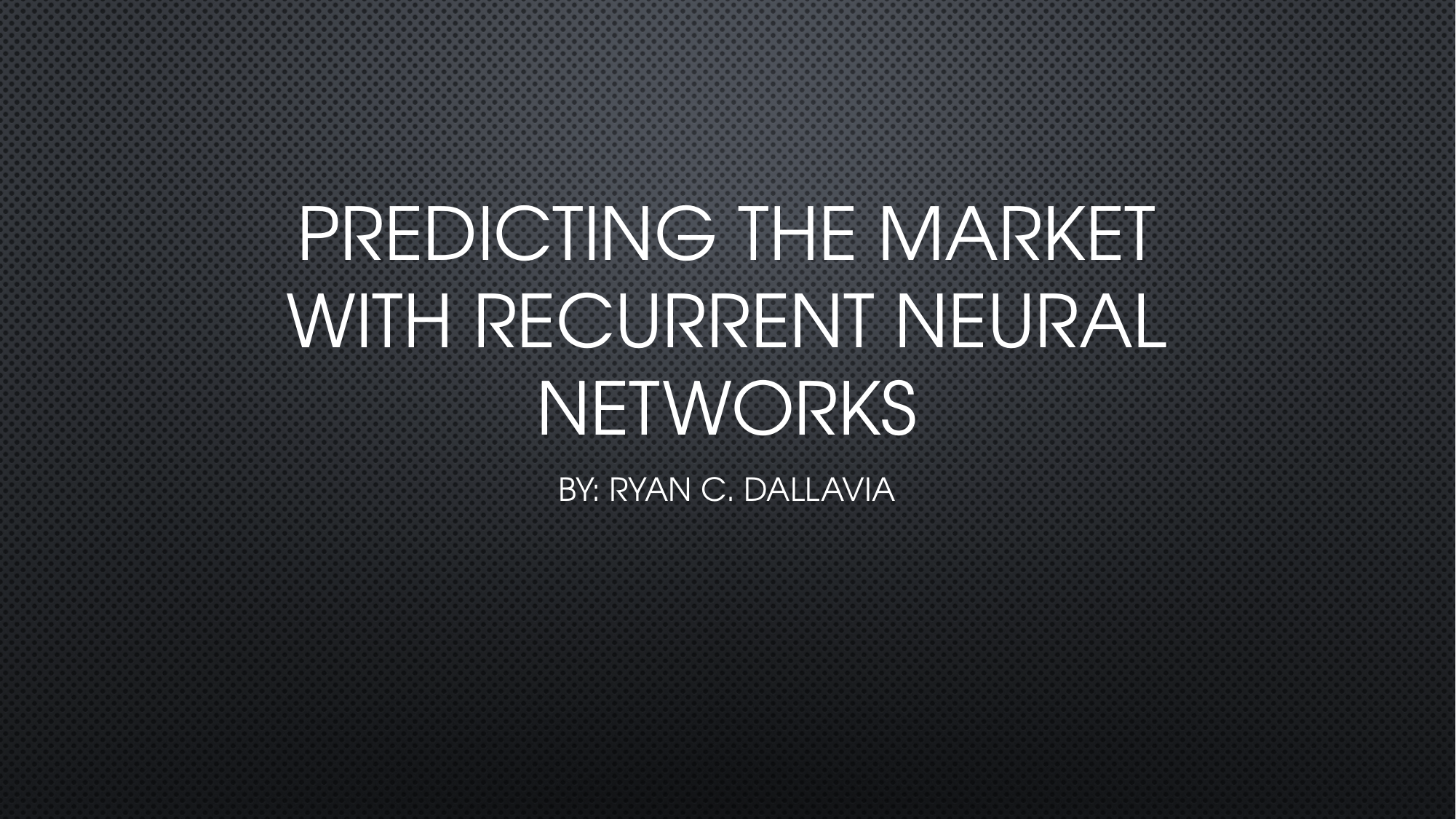

# Predicting the Market with Recurrent Neural Networks
By: Ryan C. Dallavia